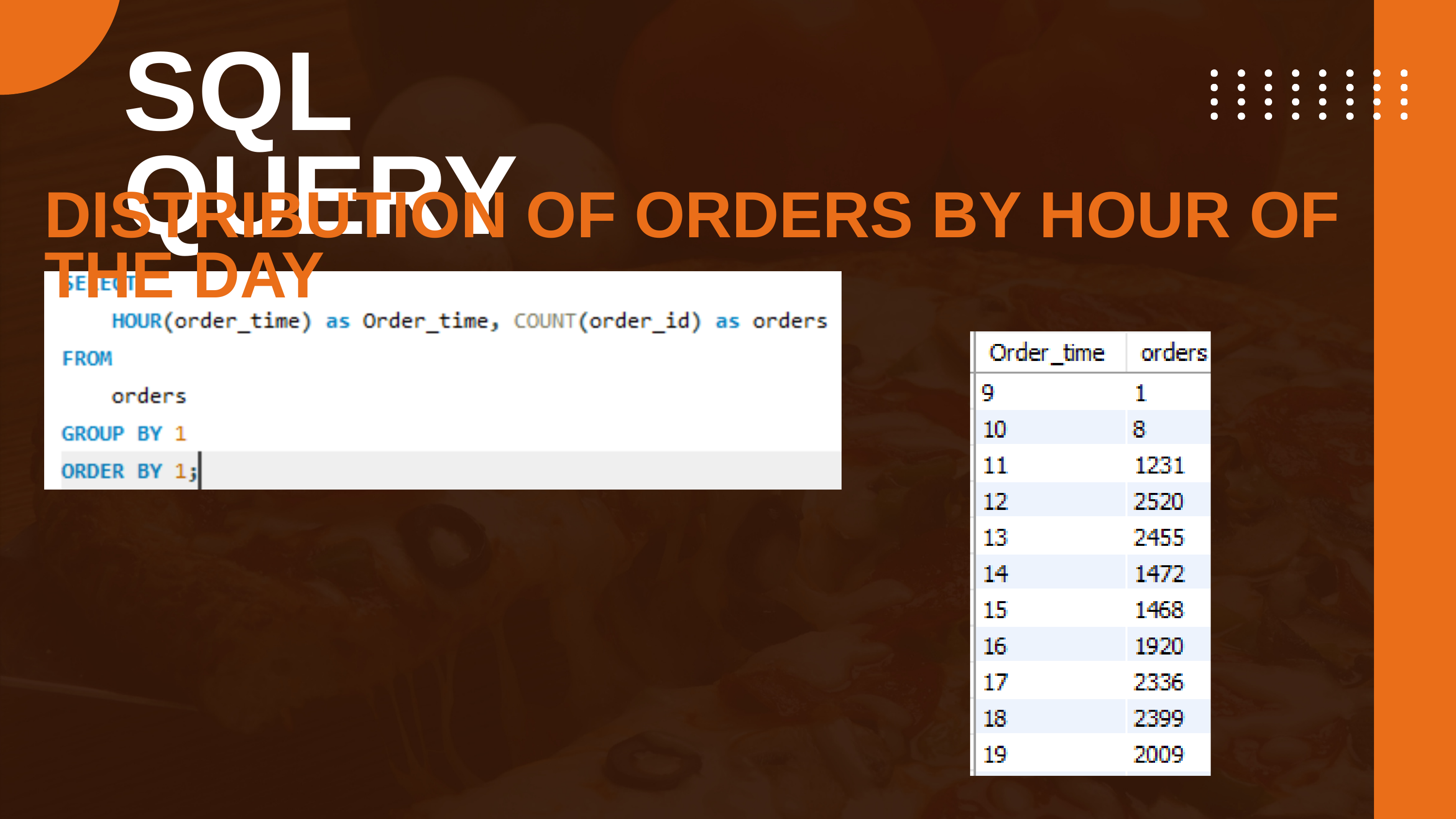

SQL QUERY

DISTRIBUTION OF ORDERS BY HOUR OF THE DAY